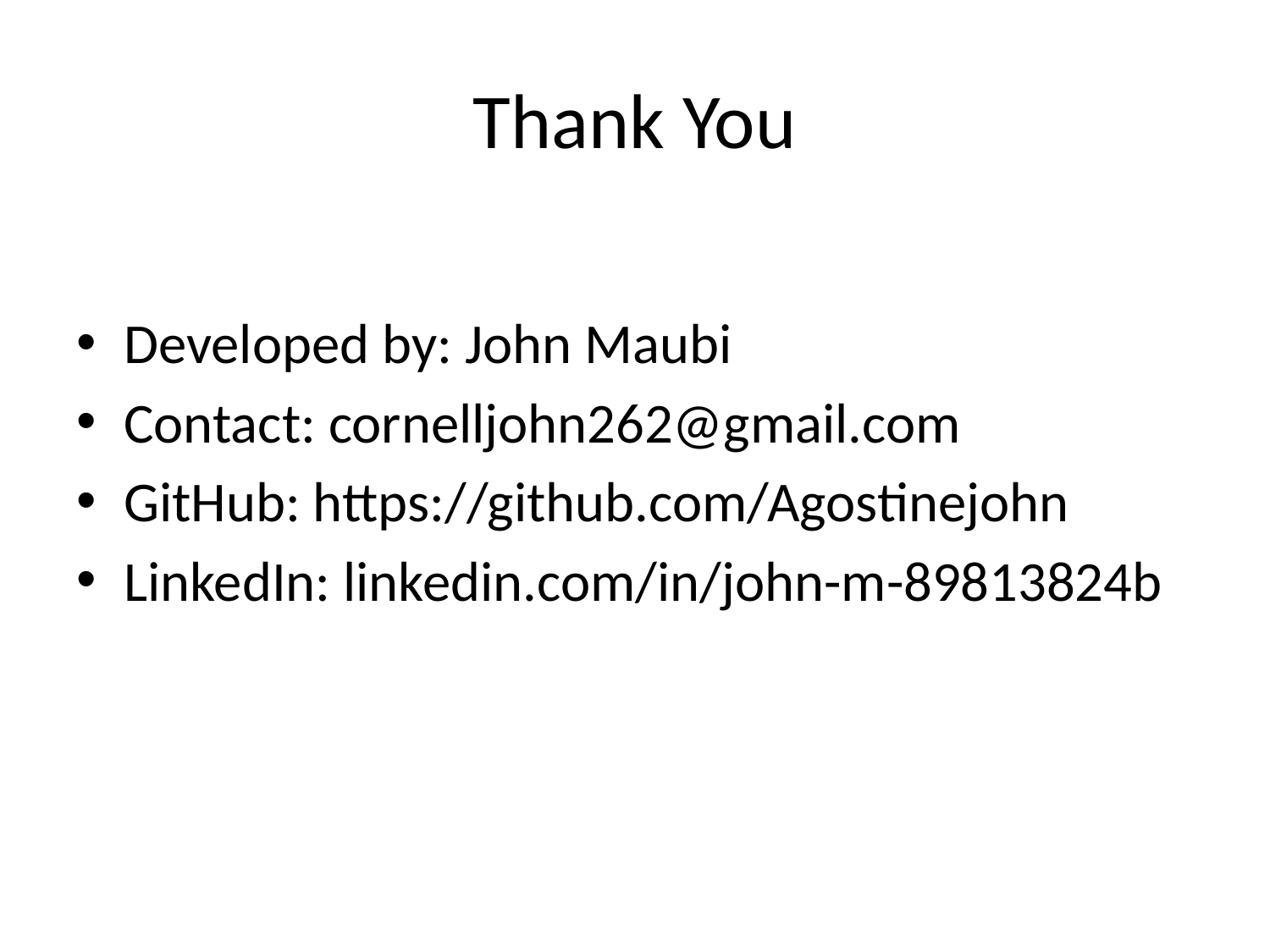

# Thank You

Developed by: John Maubi
Contact: cornelljohn262@gmail.com
GitHub: https://github.com/Agostinejohn
LinkedIn: linkedin.com/in/john-m-89813824b